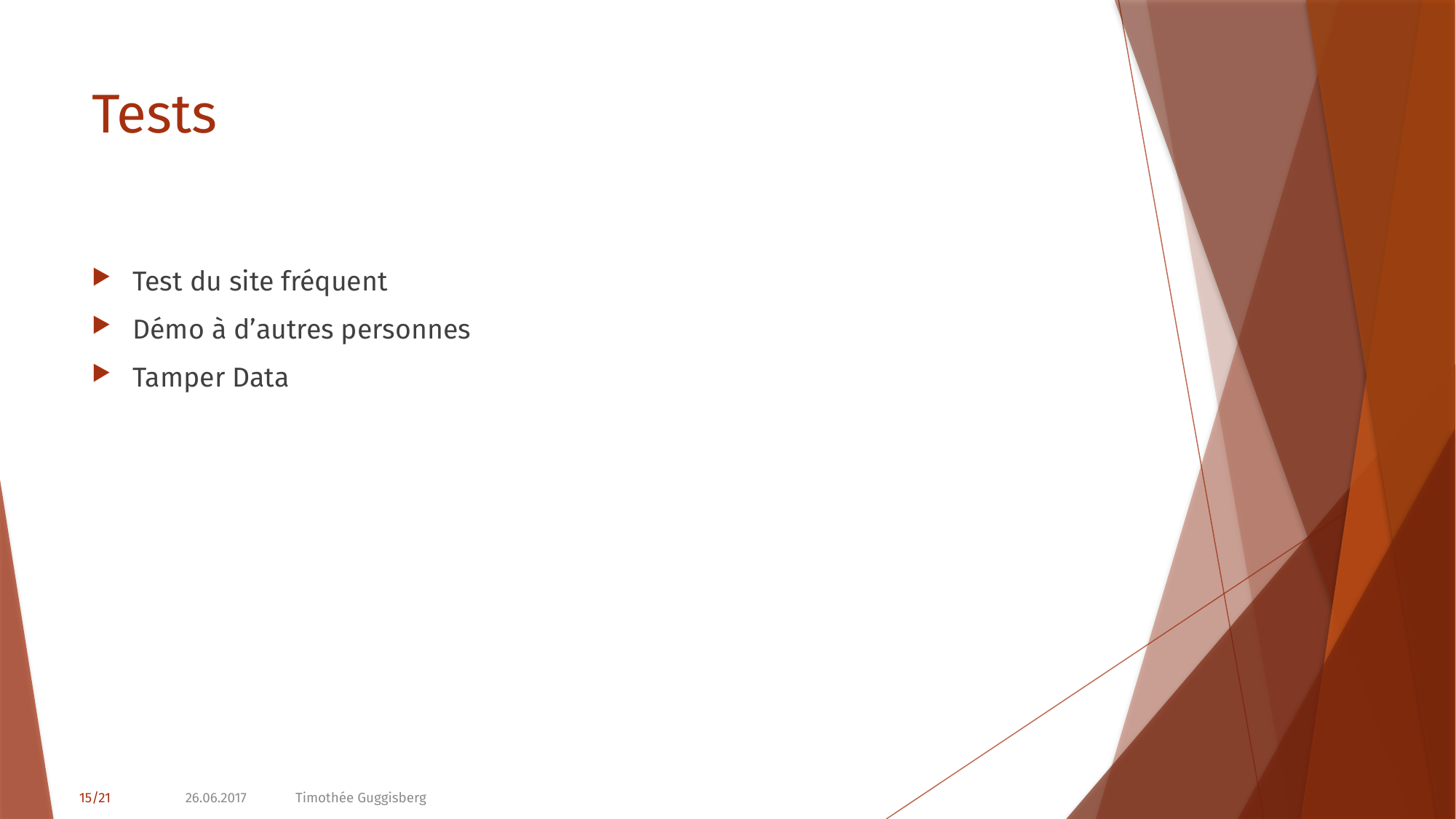

# Tests
Test du site fréquent
Démo à d’autres personnes
Tamper Data
15/21
26.06.2017
Timothée Guggisberg